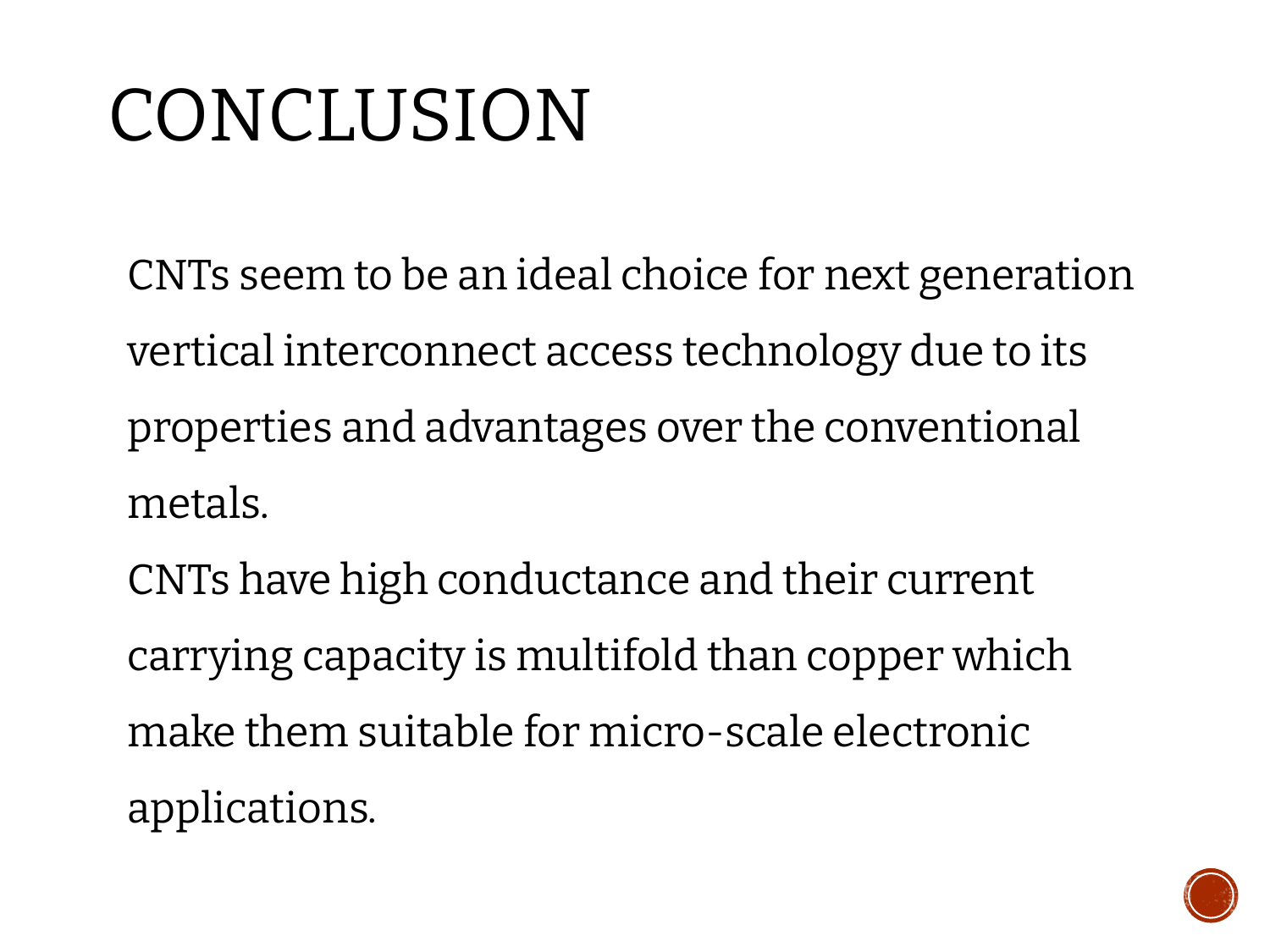

# Conclusion
CNTs seem to be an ideal choice for next generation vertical interconnect access technology due to its properties and advantages over the conventional metals.
CNTs have high conductance and their current carrying capacity is multifold than copper which make them suitable for micro-scale electronic applications.